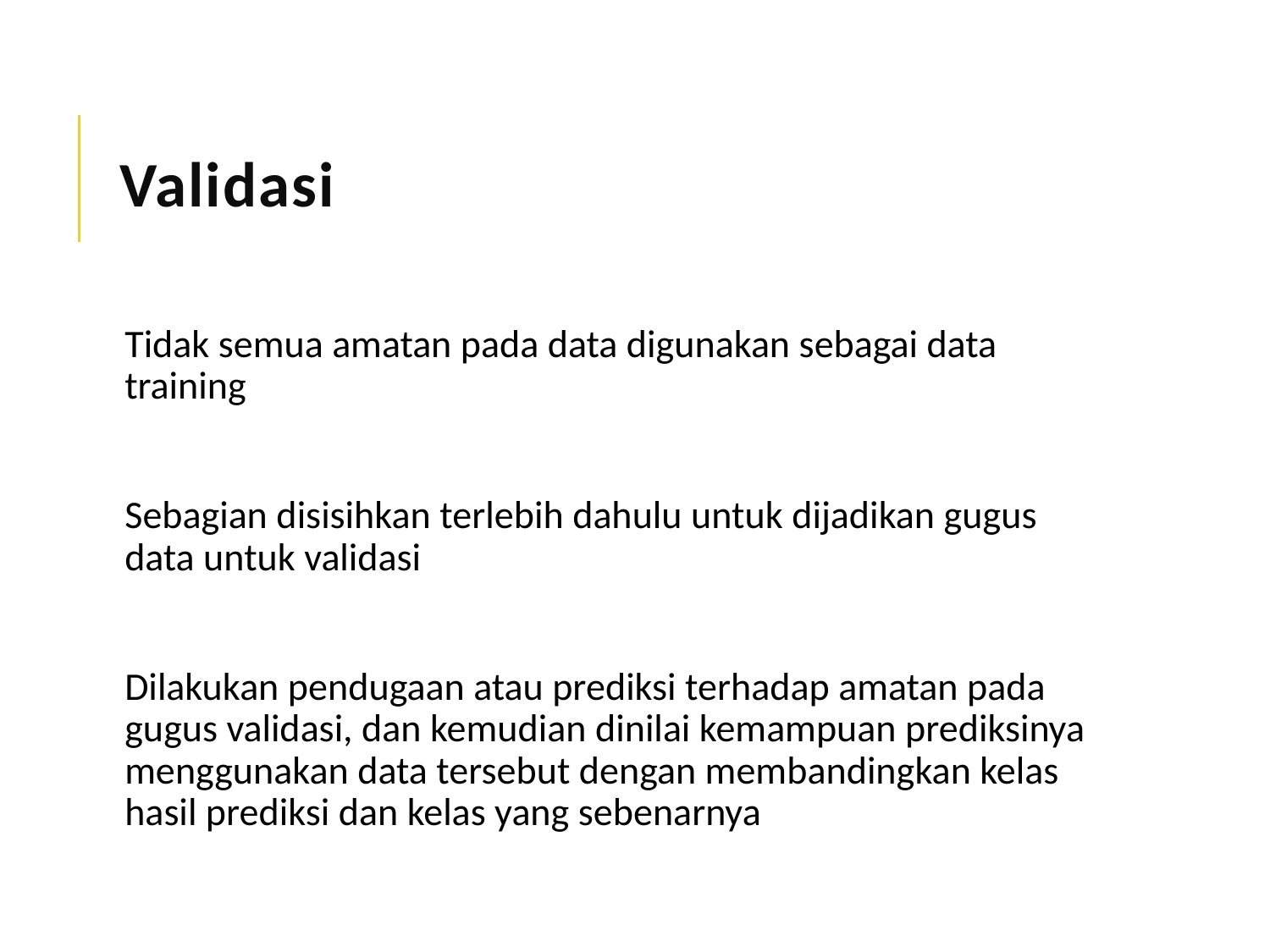

# Validasi
Tidak semua amatan pada data digunakan sebagai data training

Sebagian disisihkan terlebih dahulu untuk dijadikan gugus data untuk validasi

Dilakukan pendugaan atau prediksi terhadap amatan pada gugus validasi, dan kemudian dinilai kemampuan prediksinya menggunakan data tersebut dengan membandingkan kelas hasil prediksi dan kelas yang sebenarnya